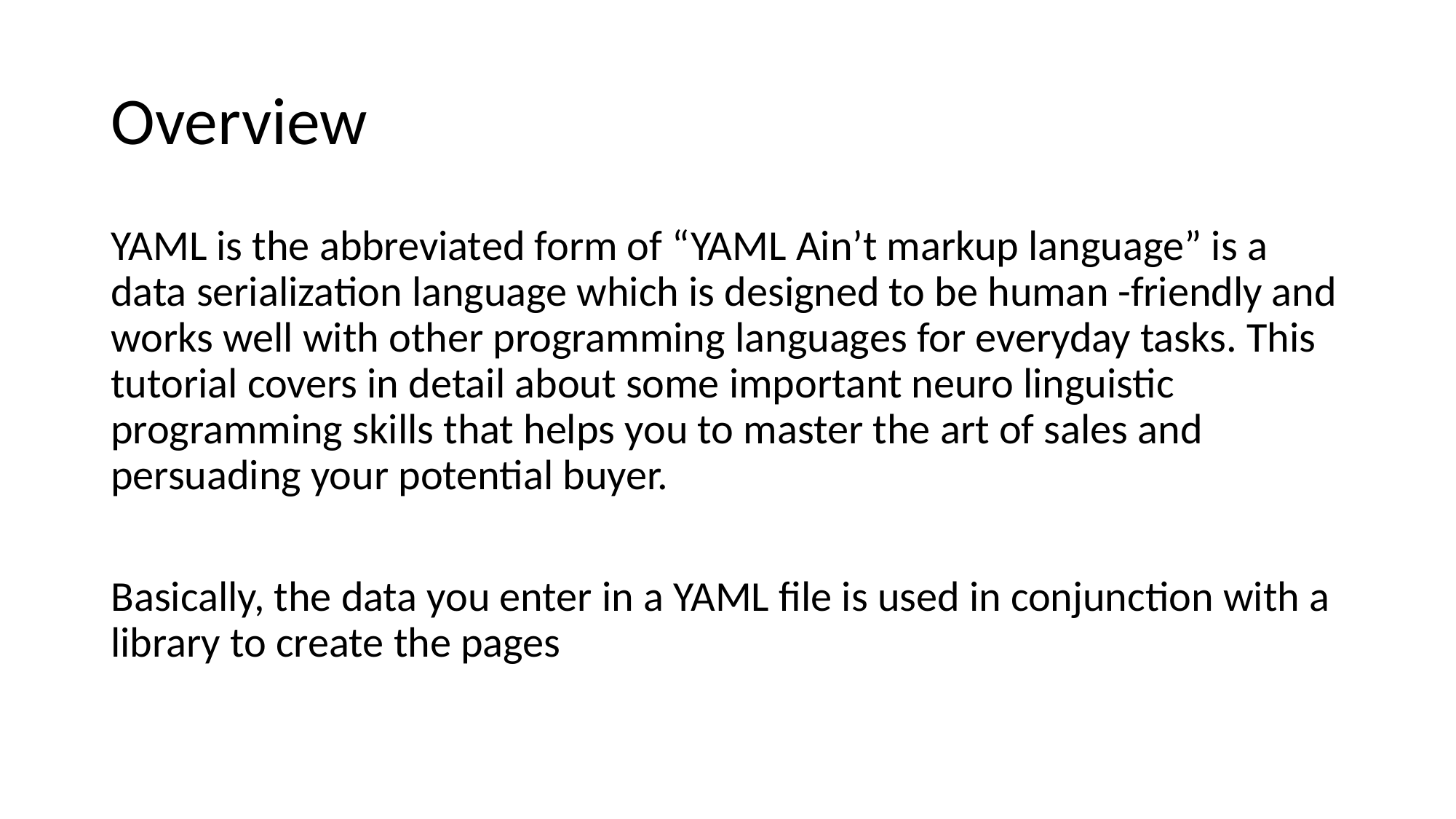

# Overview
YAML is the abbreviated form of “YAML Ain’t markup language” is a data serialization language which is designed to be human -friendly and works well with other programming languages for everyday tasks. This tutorial covers in detail about some important neuro linguistic programming skills that helps you to master the art of sales and persuading your potential buyer.

Basically, the data you enter in a YAML file is used in conjunction with a library to create the pages